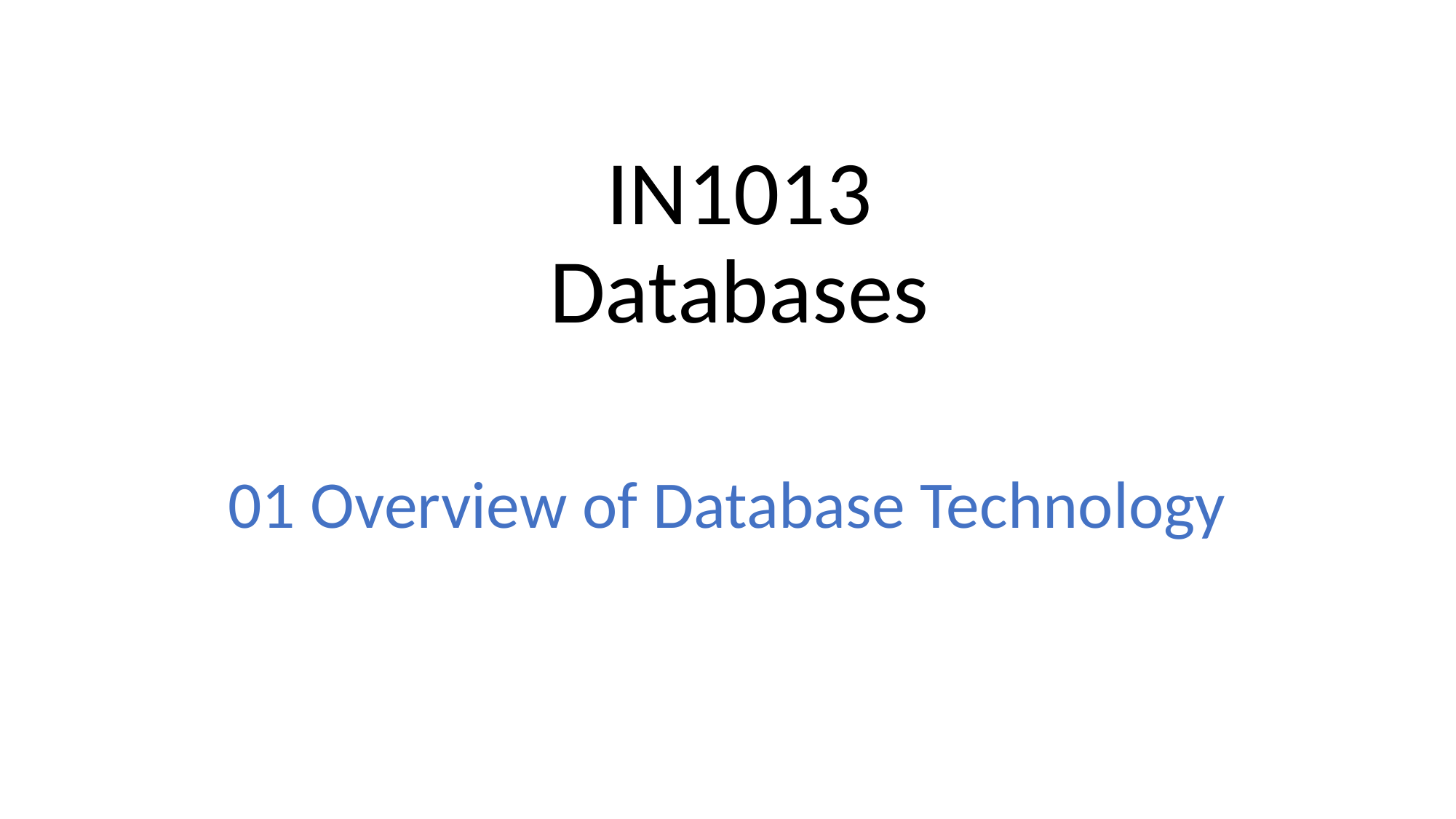

# IN1013 Databases
01 Overview of Database Technology